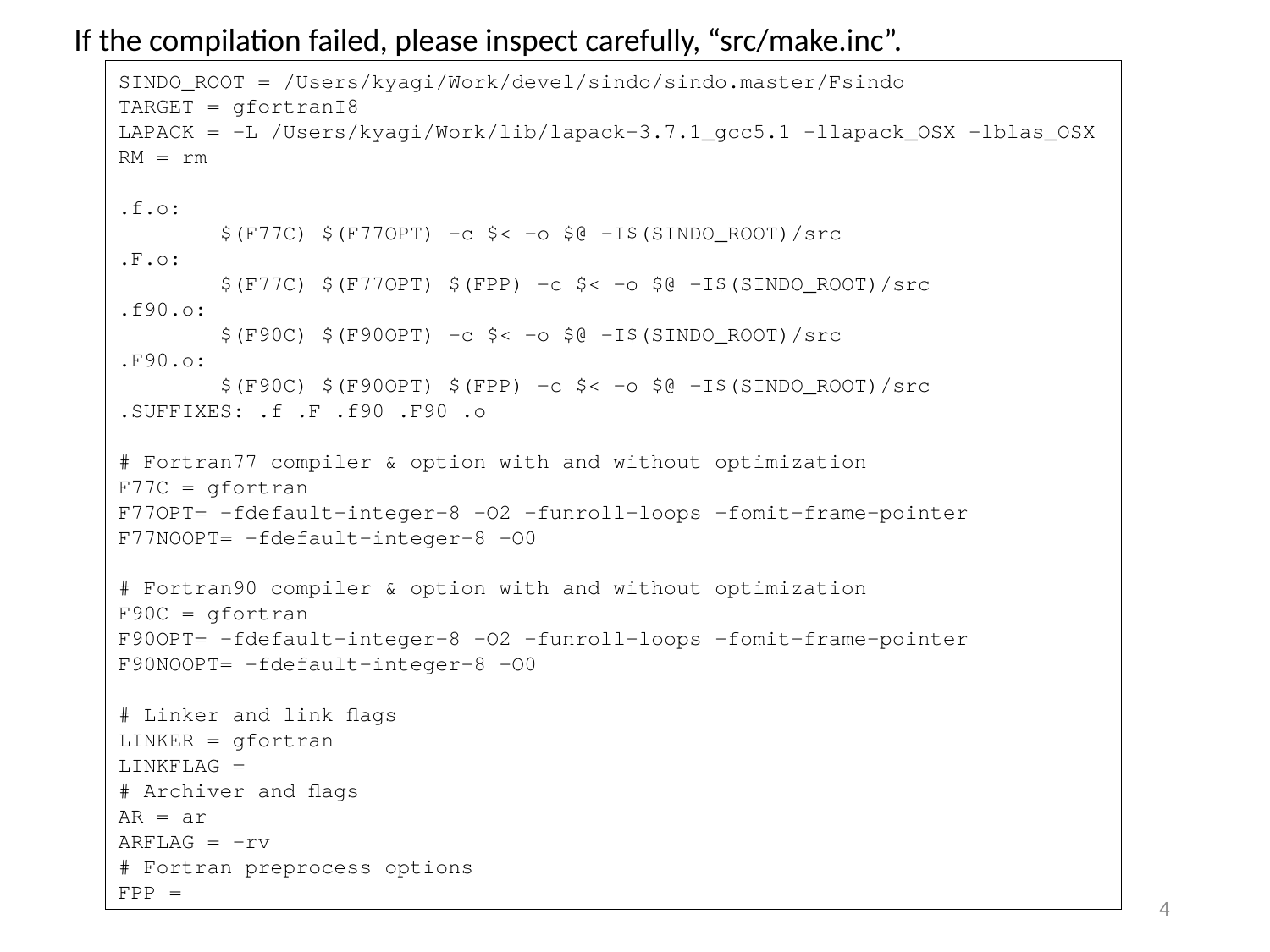

If the compilation failed, please inspect carefully, “src/make.inc”.
SINDO_ROOT = /Users/kyagi/Work/devel/sindo/sindo.master/Fsindo
TARGET = gfortranI8
LAPACK = -L /Users/kyagi/Work/lib/lapack-3.7.1_gcc5.1 -llapack_OSX -lblas_OSX
RM = rm

.f.o:
        $(F77C) $(F77OPT) -c $< -o $@ -I$(SINDO_ROOT)/src
.F.o:
        $(F77C) $(F77OPT) $(FPP) -c $< -o $@ -I$(SINDO_ROOT)/src
.f90.o:
        $(F90C) $(F90OPT) -c $< -o $@ -I$(SINDO_ROOT)/src
.F90.o:
        $(F90C) $(F90OPT) $(FPP) -c $< -o $@ -I$(SINDO_ROOT)/src
.SUFFIXES: .f .F .f90 .F90 .o

# Fortran77 compiler & option with and without optimization
F77C = gfortran
F77OPT= -fdefault-integer-8 -O2 -funroll-loops -fomit-frame-pointer
F77NOOPT= -fdefault-integer-8 -O0

# Fortran90 compiler & option with and without optimization
F90C = gfortran
F90OPT= -fdefault-integer-8 -O2 -funroll-loops -fomit-frame-pointer
F90NOOPT= -fdefault-integer-8 -O0

# Linker and link flags
LINKER = gfortran
LINKFLAG =
# Archiver and flags
AR = ar
ARFLAG = -rv
# Fortran preprocess options
FPP =
4